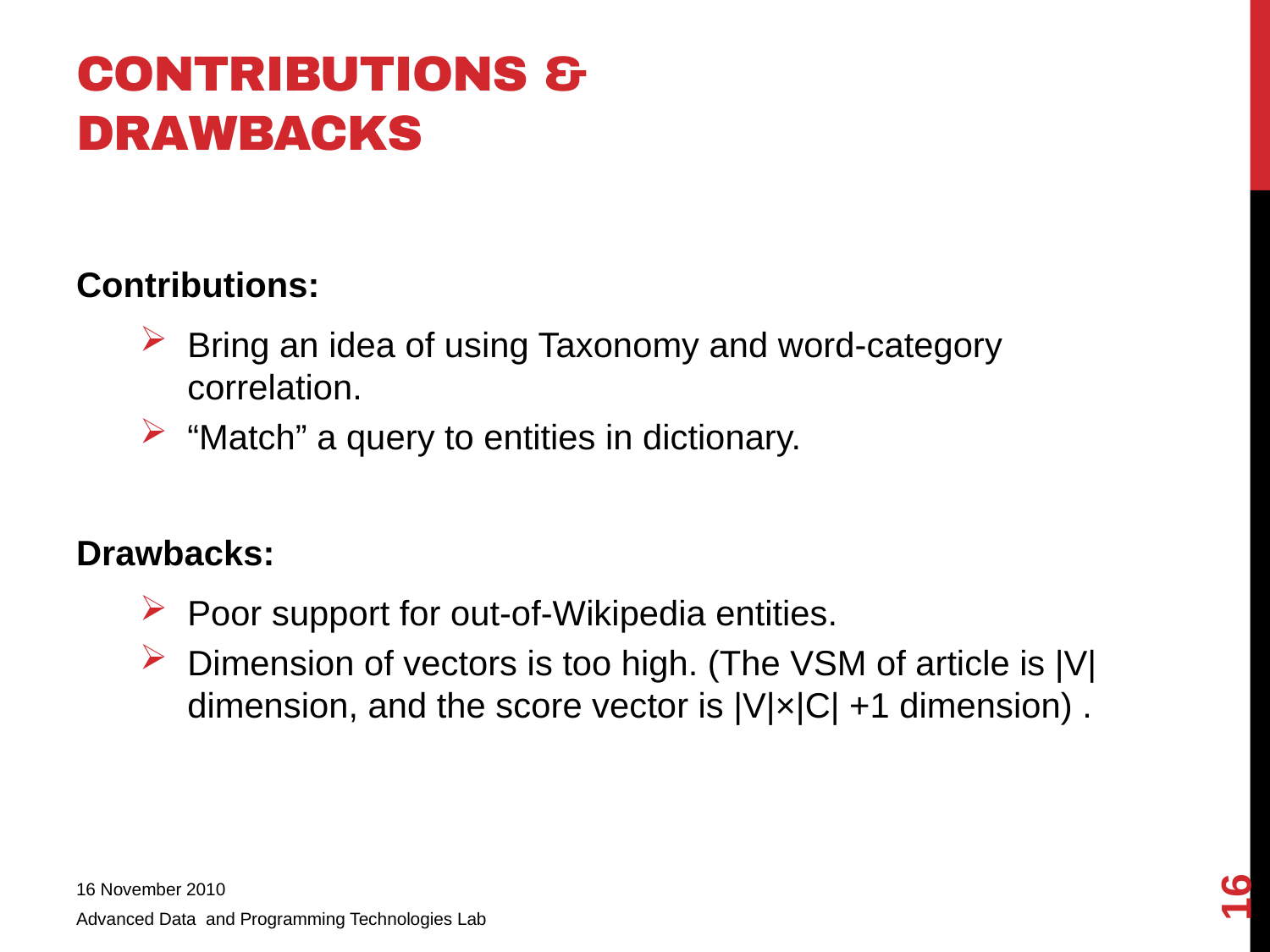

# Contributions & drawbacks

Contributions:
Bring an idea of using Taxonomy and word-category correlation.
“Match” a query to entities in dictionary.

Drawbacks:
Poor support for out-of-Wikipedia entities.
Dimension of vectors is too high. (The VSM of article is |V| dimension, and the score vector is |V|×|C| +1 dimension) .

16
16 November 2010
Advanced Data  and Programming Technologies Lab